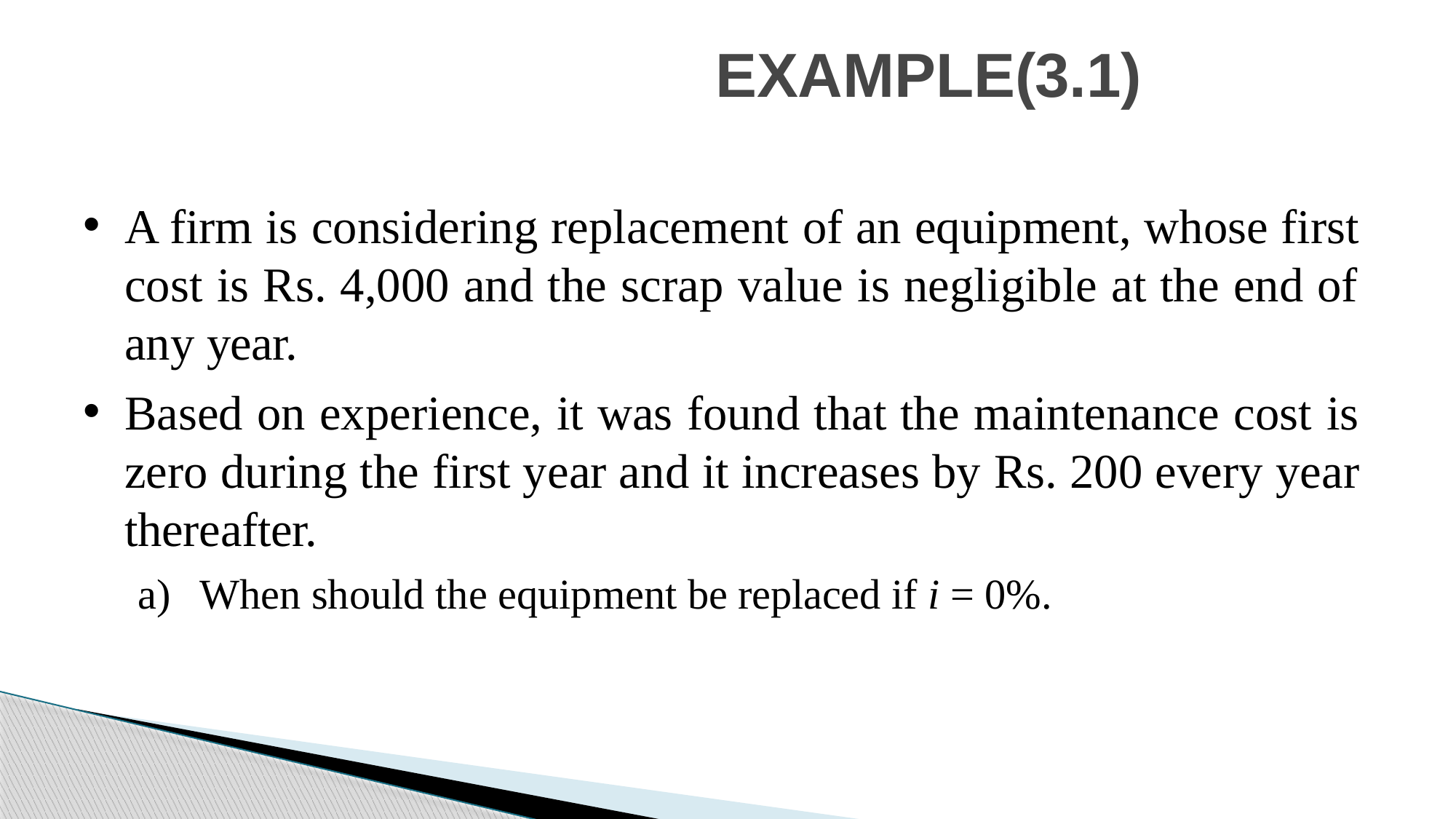

# EXAMPLE(3.1)
A firm is considering replacement of an equipment, whose first  cost is Rs. 4,000 and the scrap value is negligible at the end of  any year.
Based on experience, it was found that the maintenance cost is  zero during the first year and it increases by Rs. 200 every year  thereafter.
When should the equipment be replaced if i = 0%.